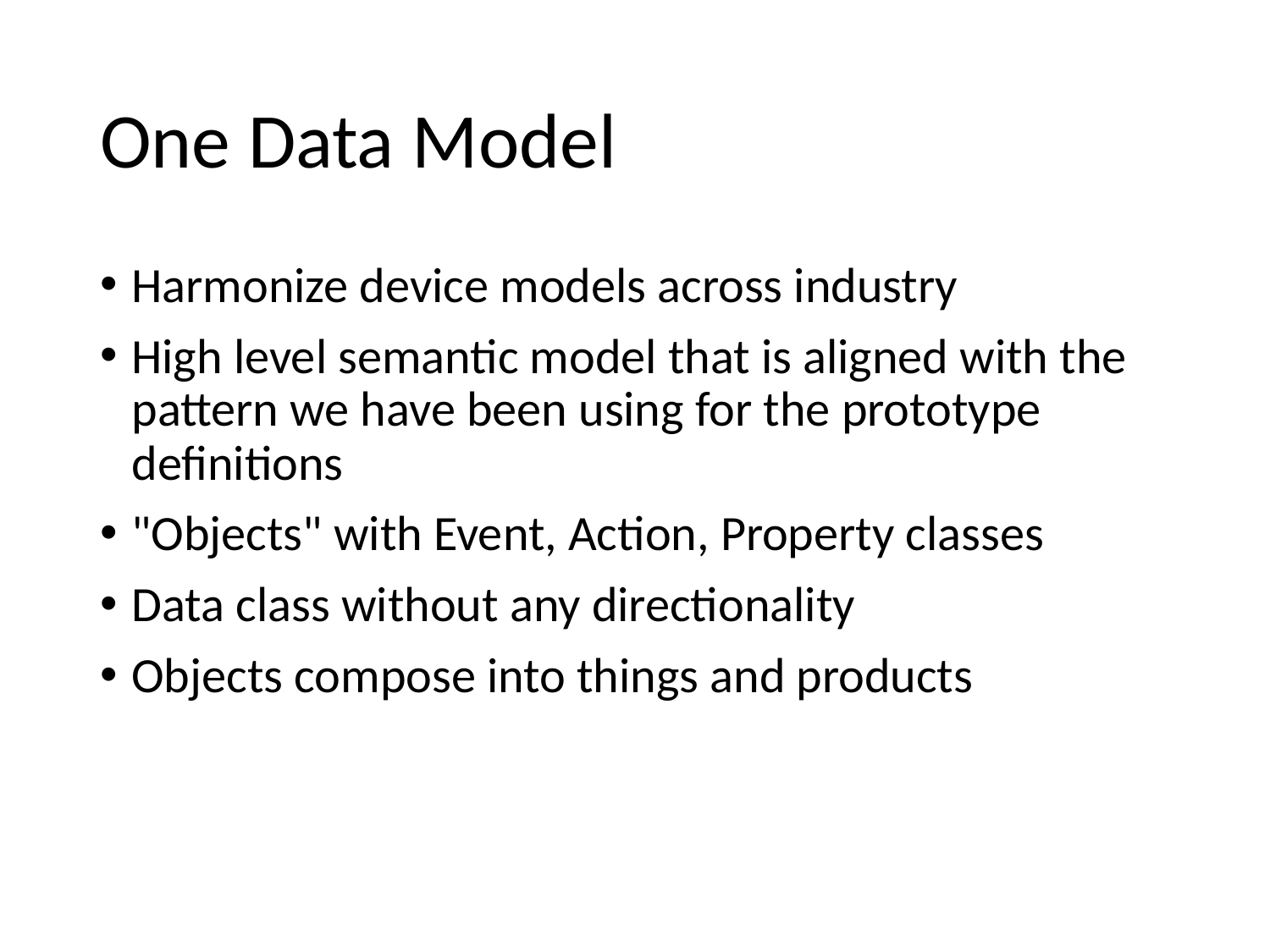

# One Data Model
Harmonize device models across industry
High level semantic model that is aligned with the pattern we have been using for the prototype definitions
"Objects" with Event, Action, Property classes
Data class without any directionality
Objects compose into things and products